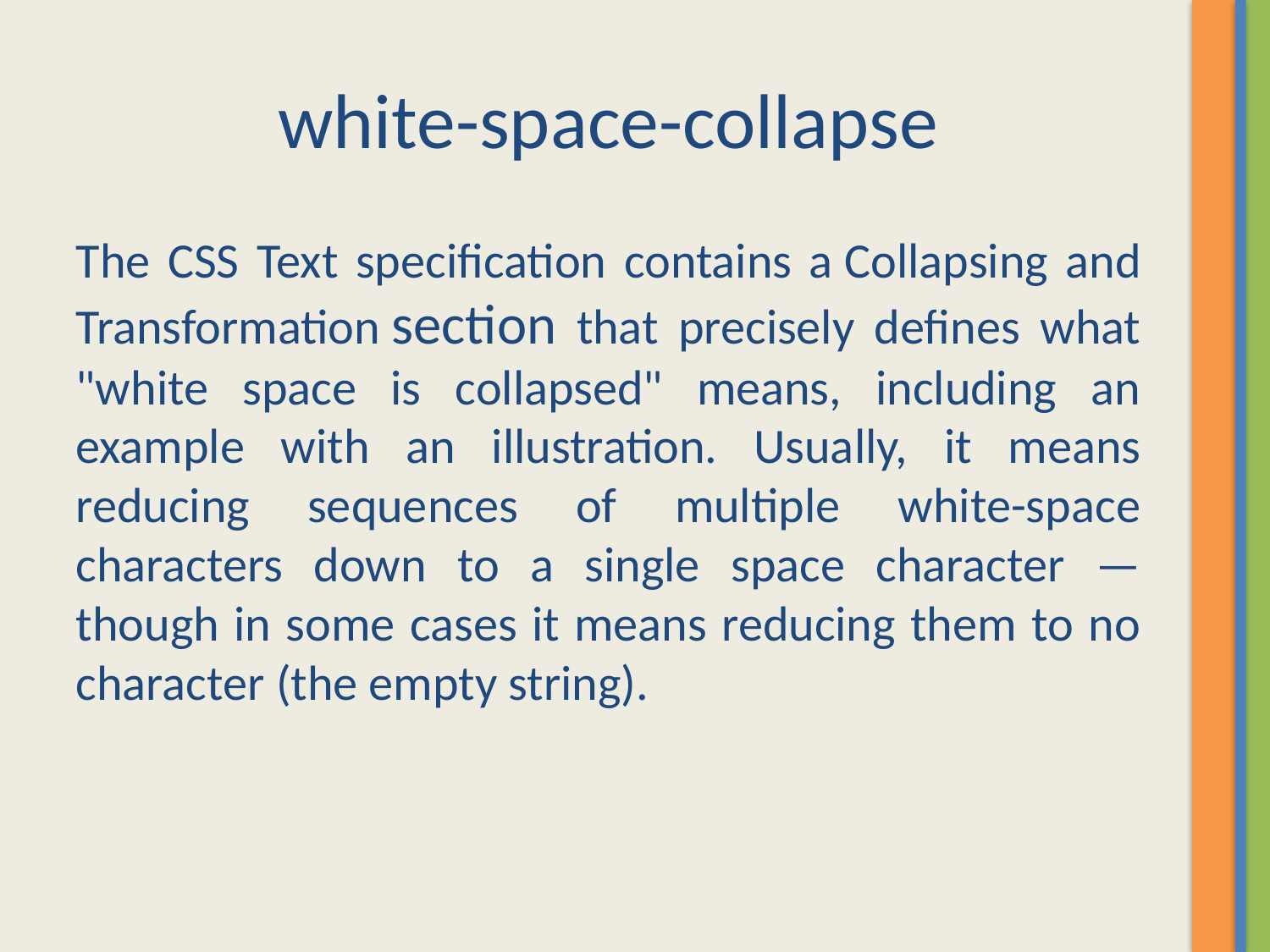

# white-space-collapse
The CSS Text specification contains a Collapsing and Transformation section that precisely defines what "white space is collapsed" means, including an example with an illustration. Usually, it means reducing sequences of multiple white-space characters down to a single space character — though in some cases it means reducing them to no character (the empty string).